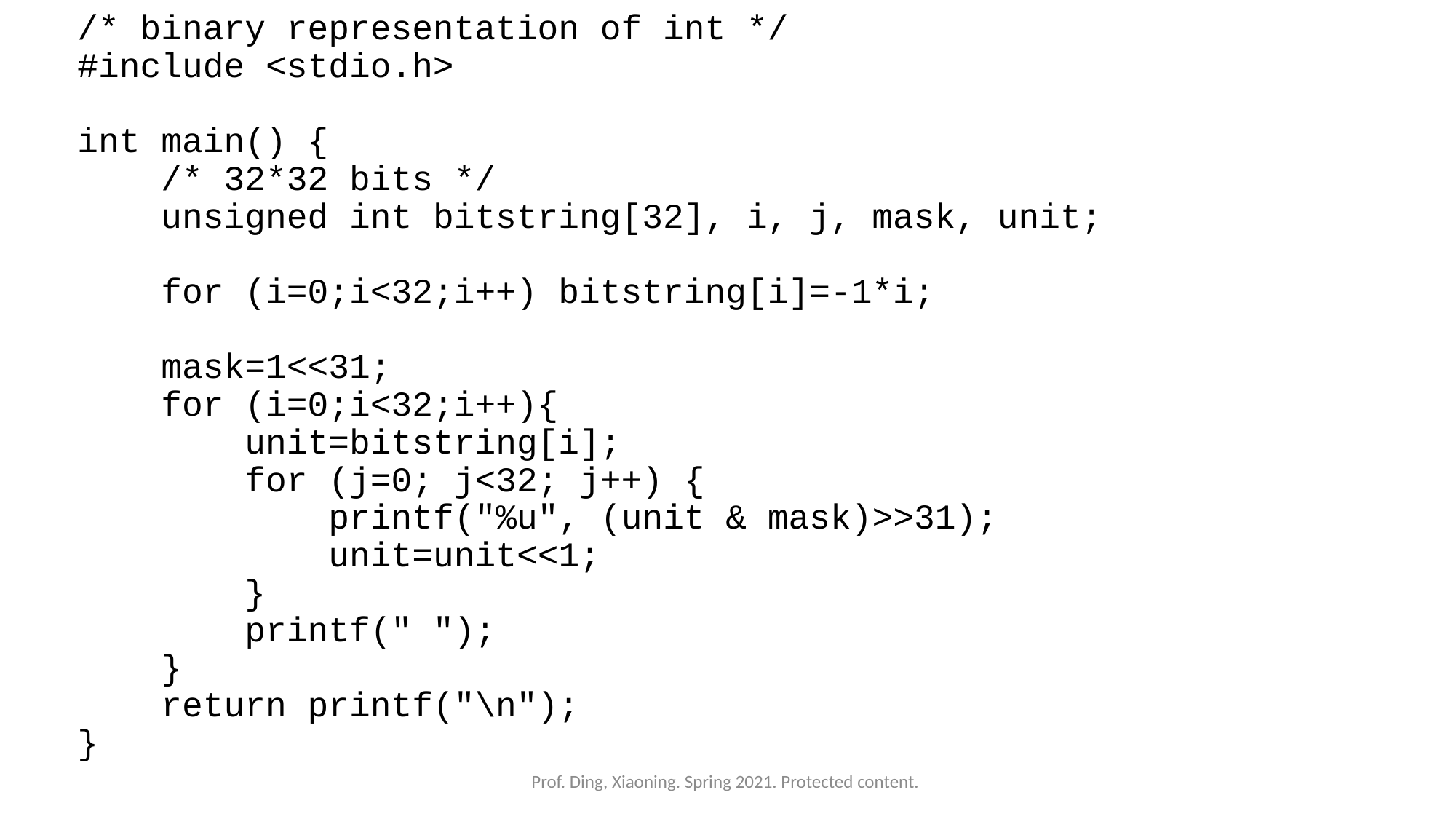

/* binary representation of int */
#include <stdio.h>

int main() {
    /* 32*32 bits */
    unsigned int bitstring[32], i, j, mask, unit;

    for (i=0;i<32;i++) bitstring[i]=-1*i;

    mask=1<<31;
    for (i=0;i<32;i++){
        unit=bitstring[i];
        for (j=0; j<32; j++) {
            printf("%u", (unit & mask)>>31);
            unit=unit<<1;
        }
        printf(" ");
    }
    return printf("\n");
}
Prof. Ding, Xiaoning. Spring 2021. Protected content.